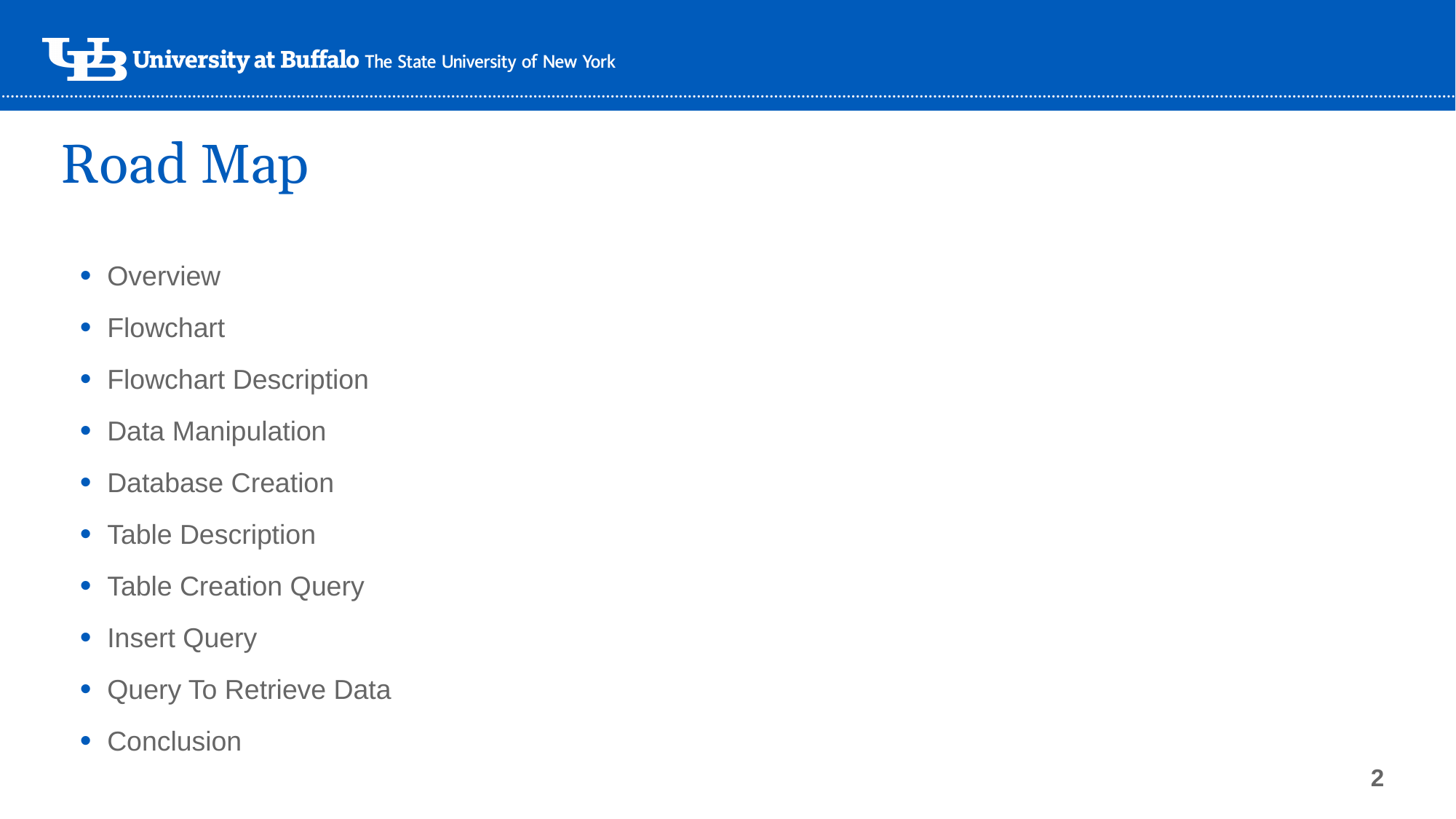

Road Map
Overview
Flowchart
Flowchart Description
Data Manipulation
Database Creation
Table Description
Table Creation Query
Insert Query
Query To Retrieve Data
Conclusion
2